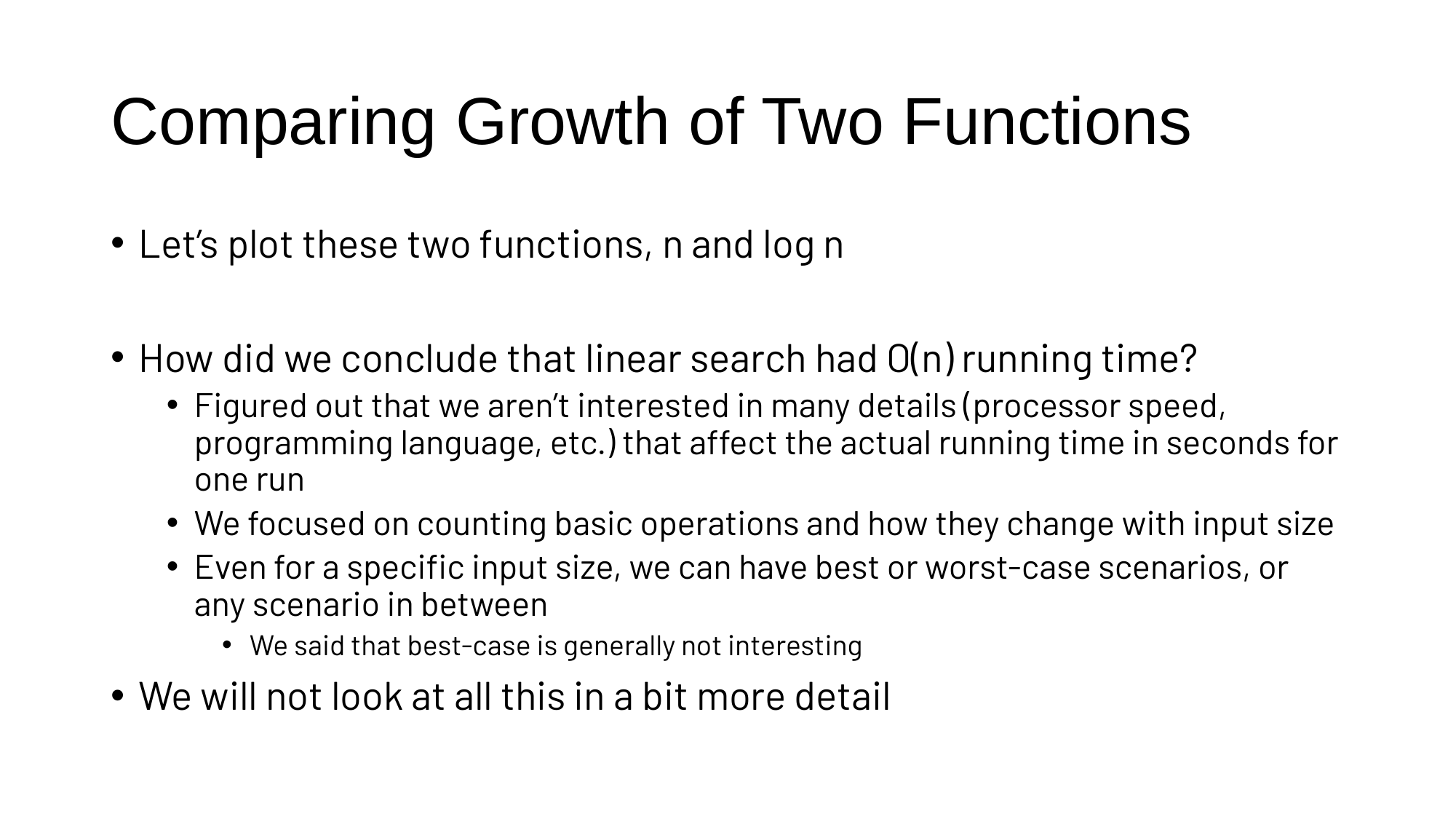

# Comparing Growth of Two Functions
Let’s plot these two functions, n and log n

How did we conclude that linear search had O(n) running time?
Figured out that we aren’t interested in many details (processor speed, programming language, etc.) that affect the actual running time in seconds for one run
We focused on counting basic operations and how they change with input size
Even for a specific input size, we can have best or worst-case scenarios, or any scenario in between
We said that best-case is generally not interesting
We will not look at all this in a bit more detail